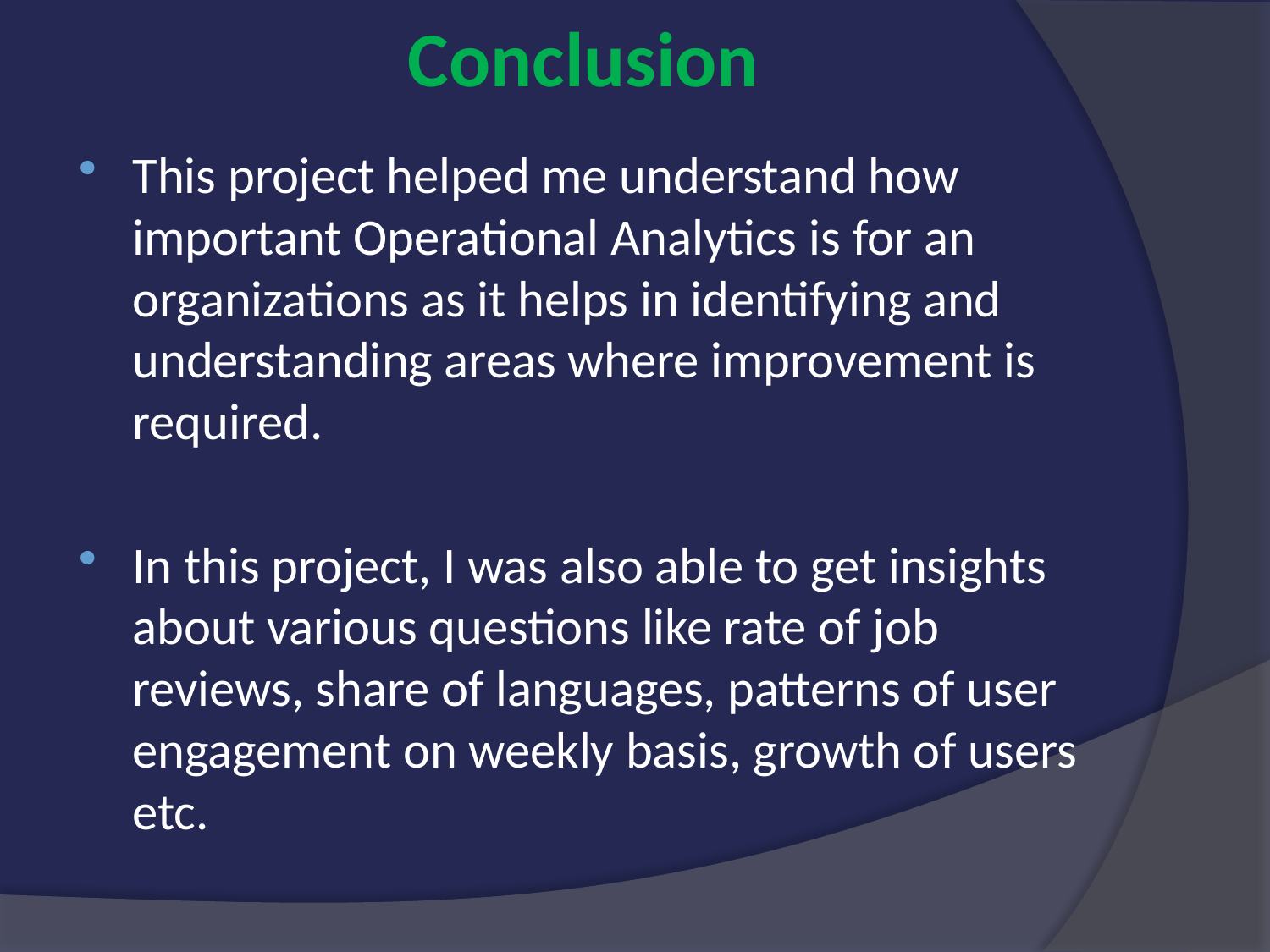

# Conclusion
This project helped me understand how important Operational Analytics is for an organizations as it helps in identifying and understanding areas where improvement is required.

In this project, I was also able to get insights about various questions like rate of job reviews, share of languages, patterns of user engagement on weekly basis, growth of users etc.